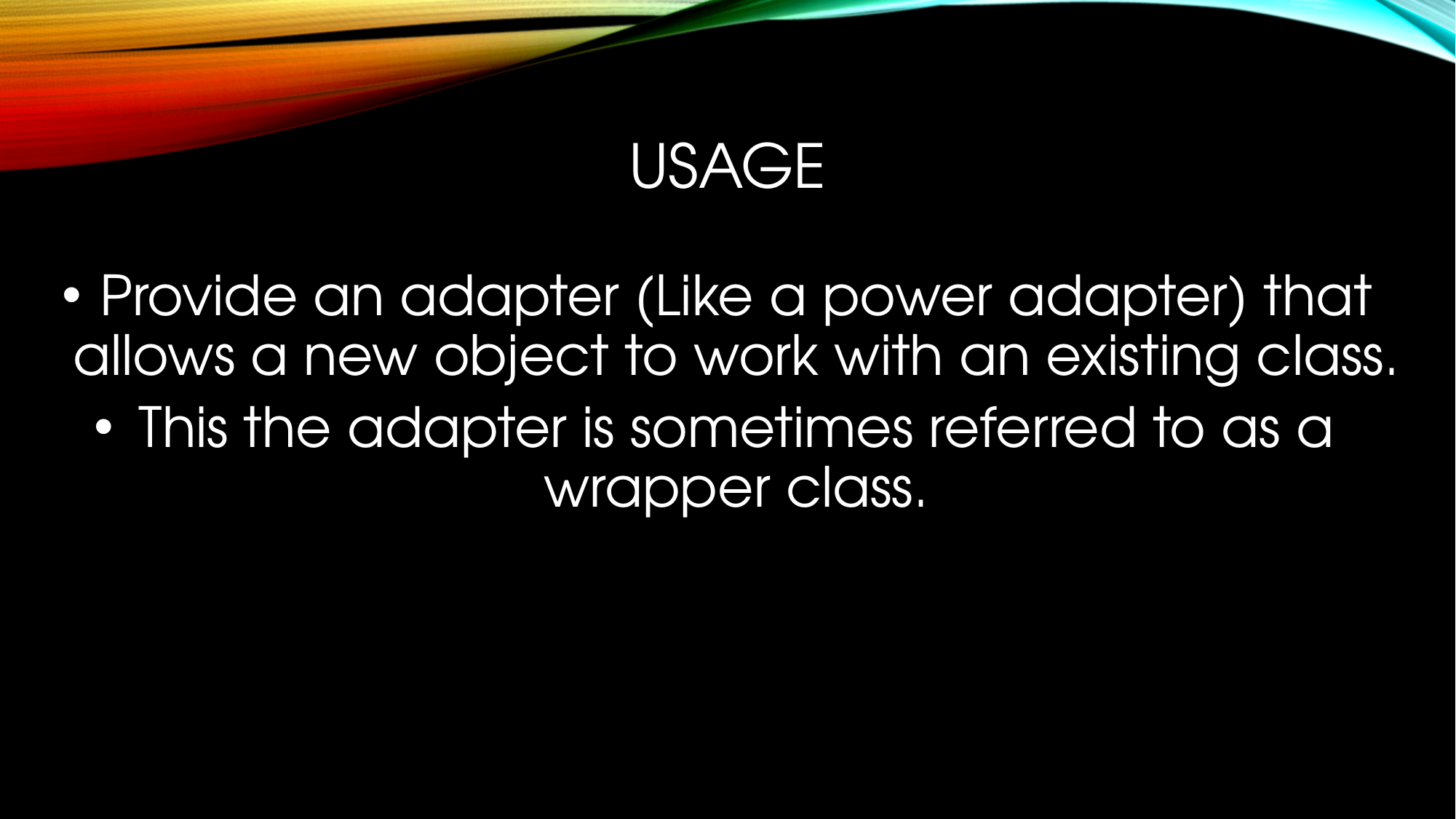

# usage
Provide an adapter (Like a power adapter) that allows a new object to work with an existing class.
This the adapter is sometimes referred to as a wrapper class.